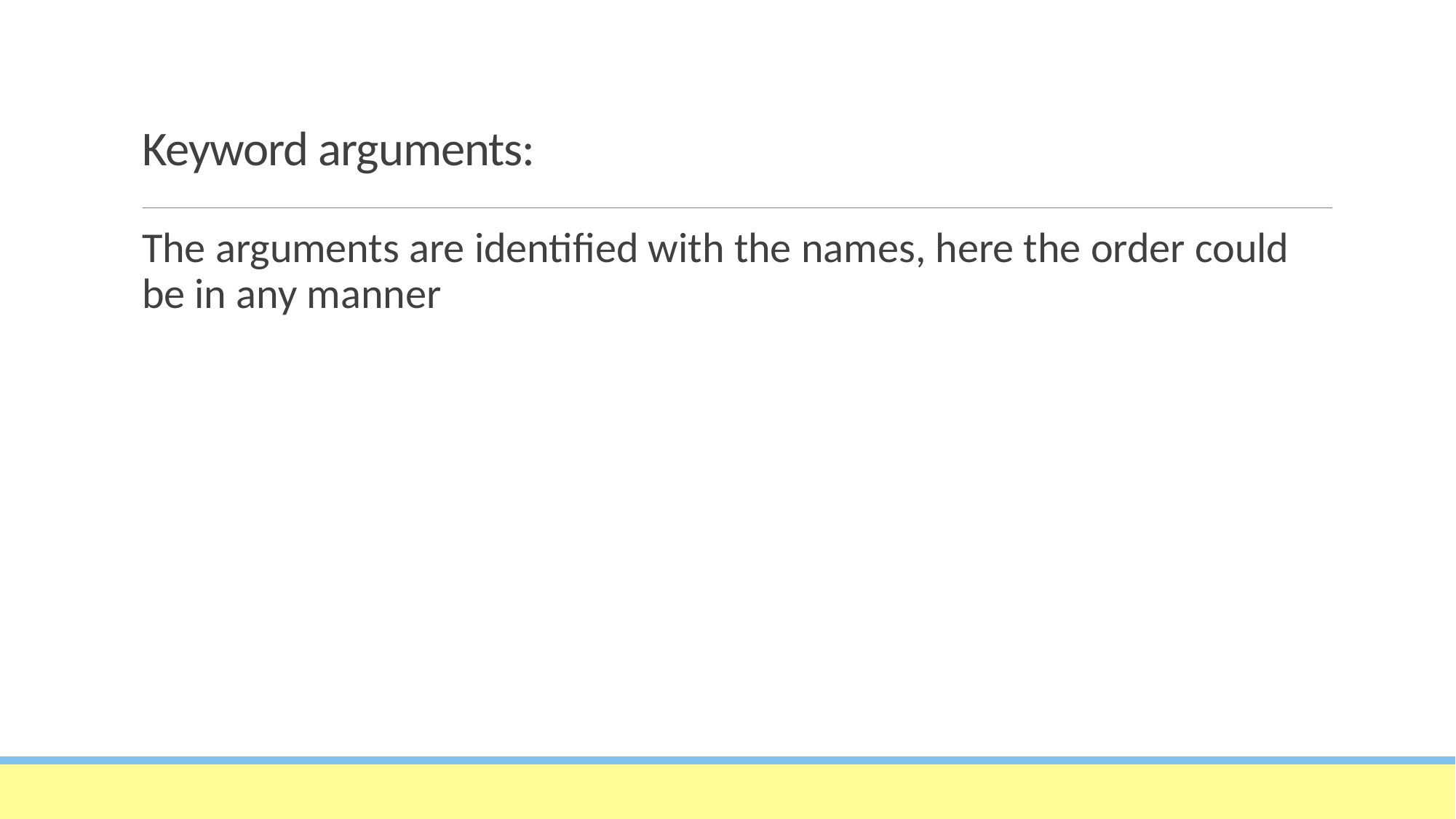

# Keyword arguments:
The arguments are identified with the names, here the order could be in any manner